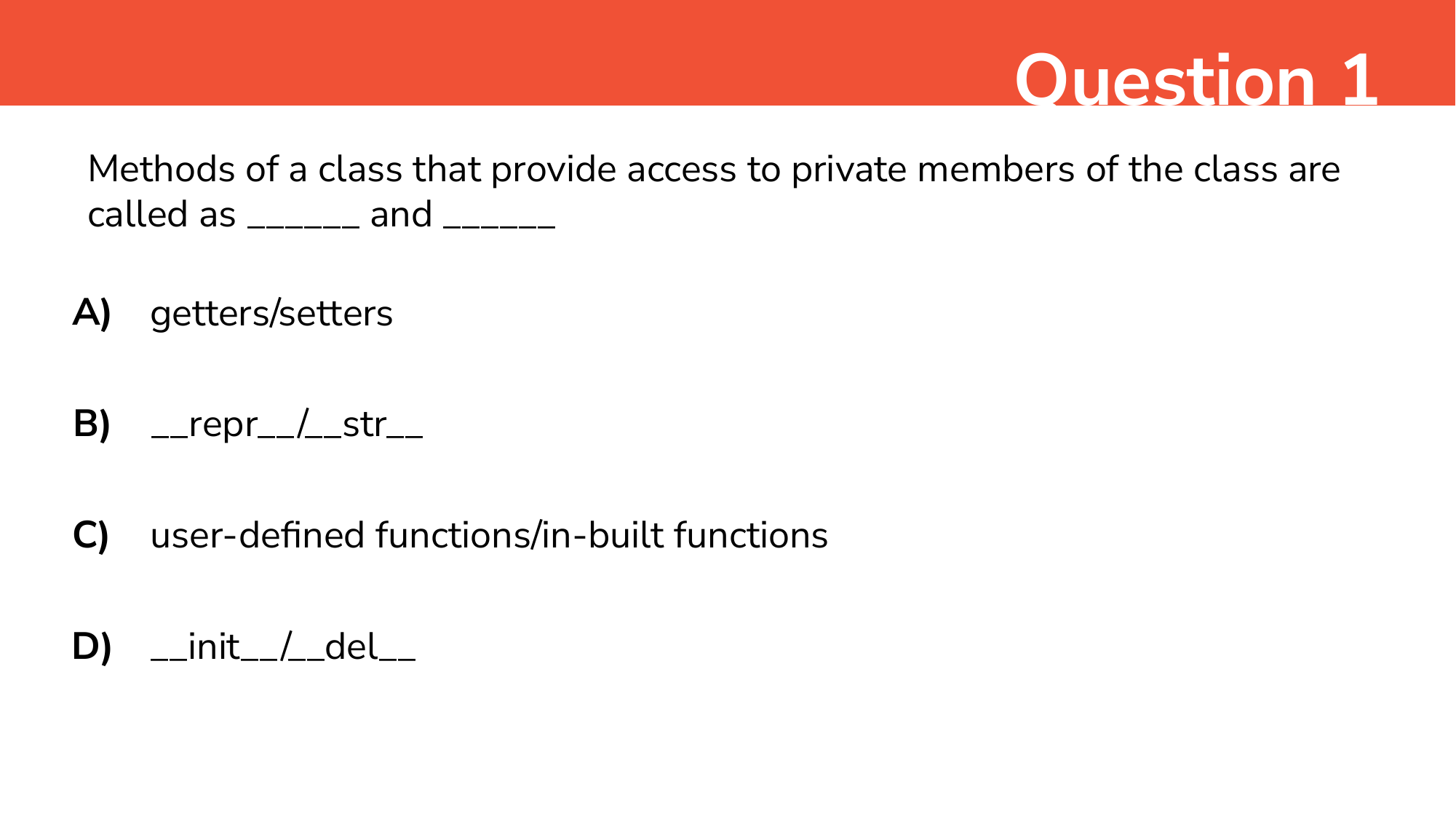

Question 1
Methods of a class that provide access to private members of the class are called as ______ and ______
A)
getters/setters
B)
__repr__/__str__
C)
user-defined functions/in-built functions
D)
__init__/__del__